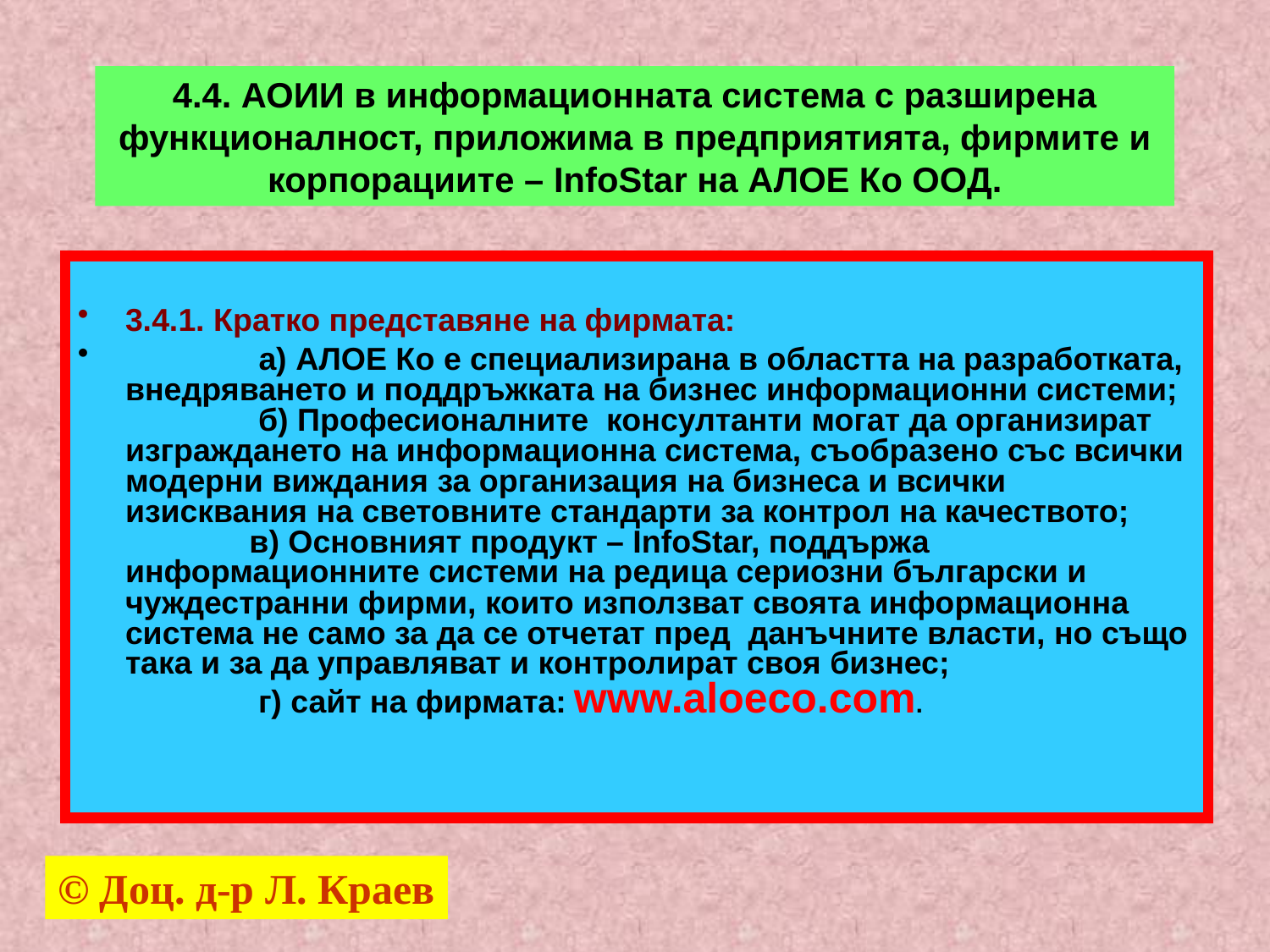

# 4.4. АОИИ в информационната система с разширена функционалност, приложима в предприятията, фирмите и корпорациите – InfoStar на АЛОЕ Ко ООД.

3.4.1. Кратко представяне на фирмата:
               а) АЛОЕ Ко е специализирана в областта на разработката, внедряването и поддръжката на бизнес информационни системи;
               б) Професионалните  консултанти могат да организират изграждането на информационна система, съобразено със всички модерни виждания за организация на бизнеса и всички изисквания на световните стандарти за контрол на качеството;
              в) Основният продукт – InfoStar, поддържа информационните системи на редица сериозни български и чуждестранни фирми, които използват своята информационна система не само за да се отчетат пред  данъчните власти, но също така и за да управляват и контролират своя бизнес;
               г) сайт на фирмата: www.aloeco.com.
© Доц. д-р Л. Краев